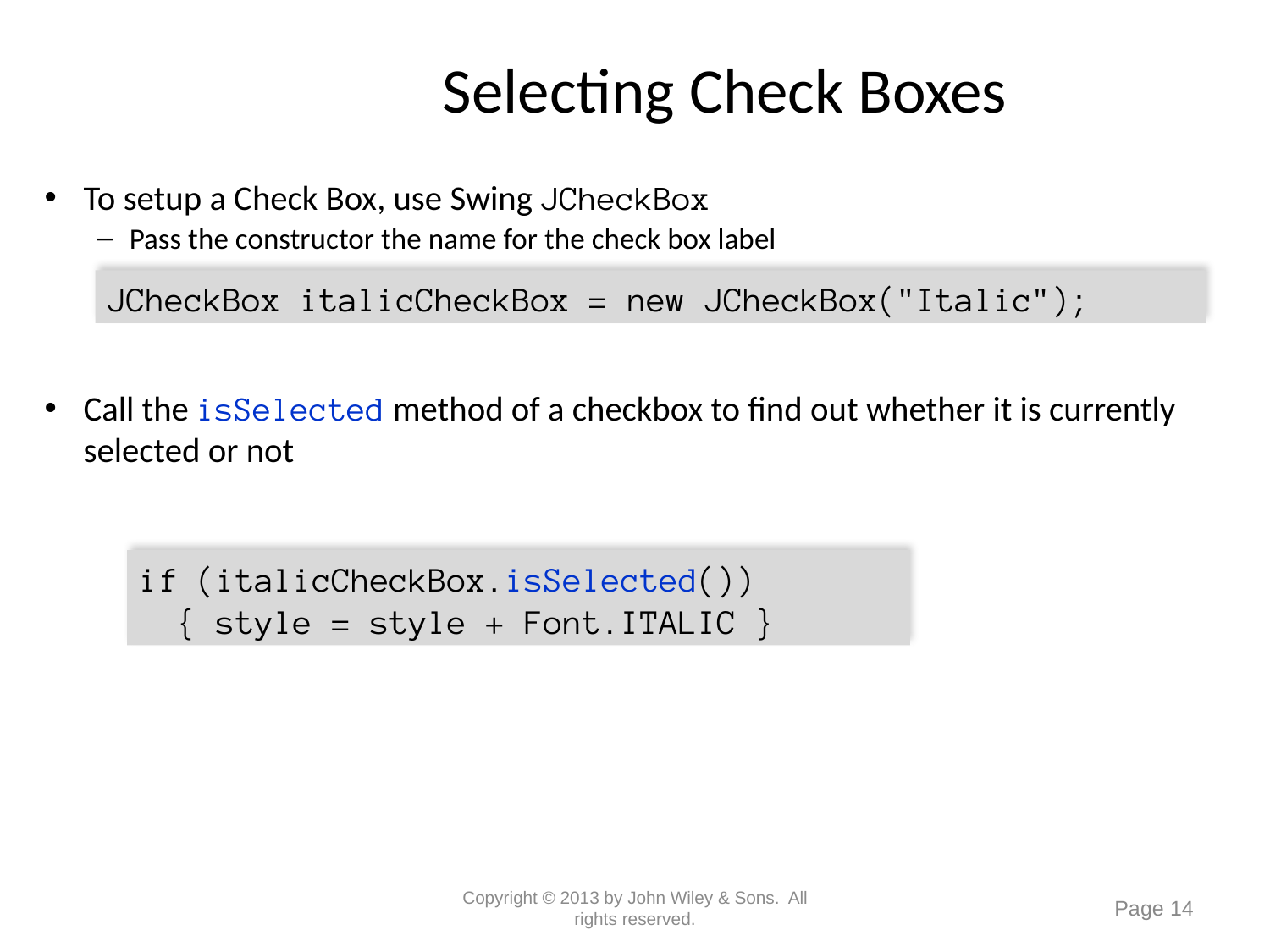

# Selecting Check Boxes
To setup a Check Box, use Swing JCheckBox
Pass the constructor the name for the check box label

Call the isSelected method of a checkbox to find out whether it is currently selected or not

JCheckBox italicCheckBox = new JCheckBox("Italic");
if (italicCheckBox.isSelected())
  { style = style + Font.ITALIC }
Copyright © 2013 by John Wiley & Sons.  All rights reserved.
Page 14